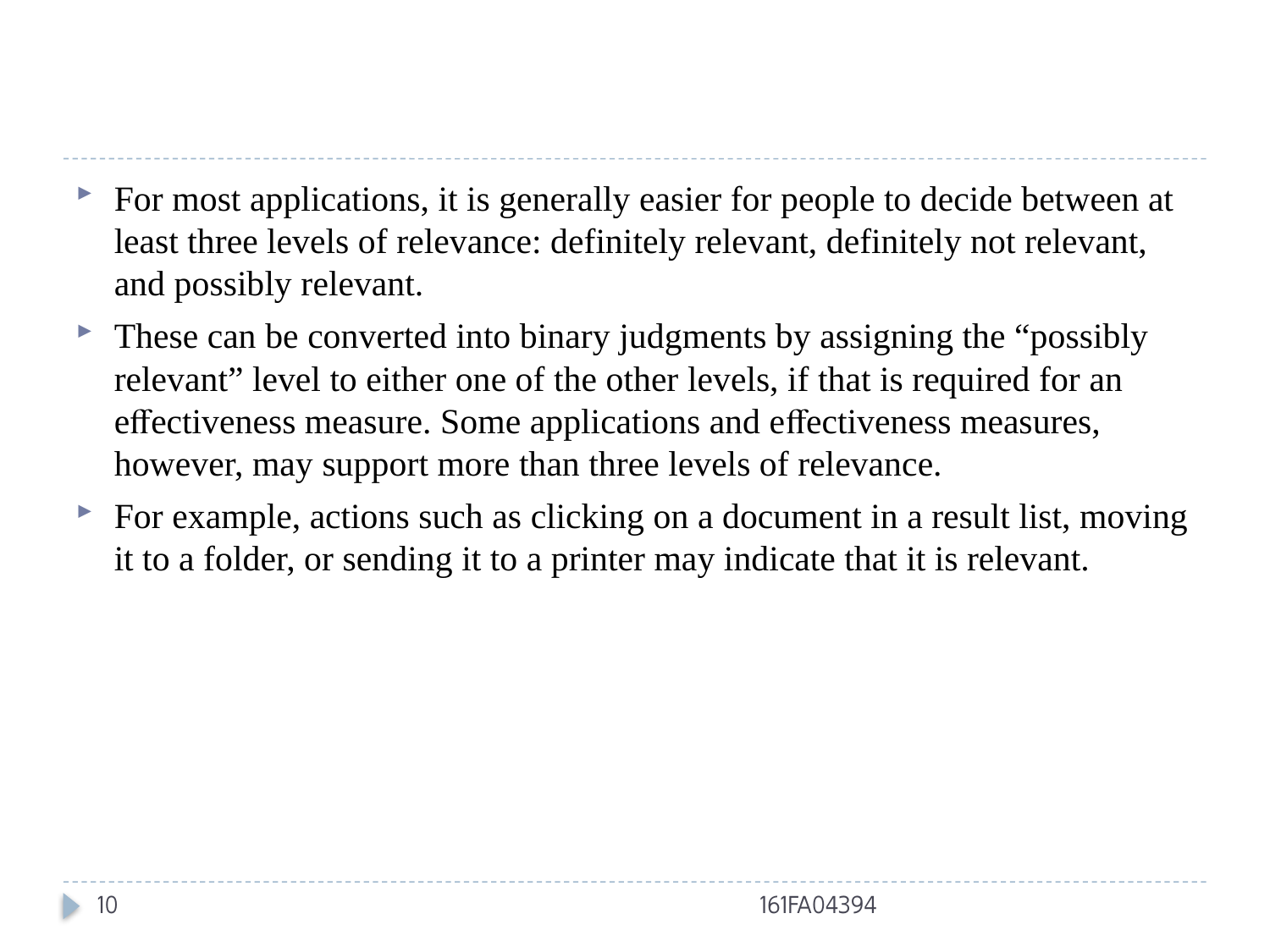

#
For most applications, it is generally easier for people to decide between at least three levels of relevance: definitely relevant, definitely not relevant, and possibly relevant.
These can be converted into binary judgments by assigning the “possibly relevant” level to either one of the other levels, if that is required for an eﬀectiveness measure. Some applications and eﬀectiveness measures, however, may support more than three levels of relevance.
For example, actions such as clicking on a document in a result list, moving it to a folder, or sending it to a printer may indicate that it is relevant.
10
161FA04394